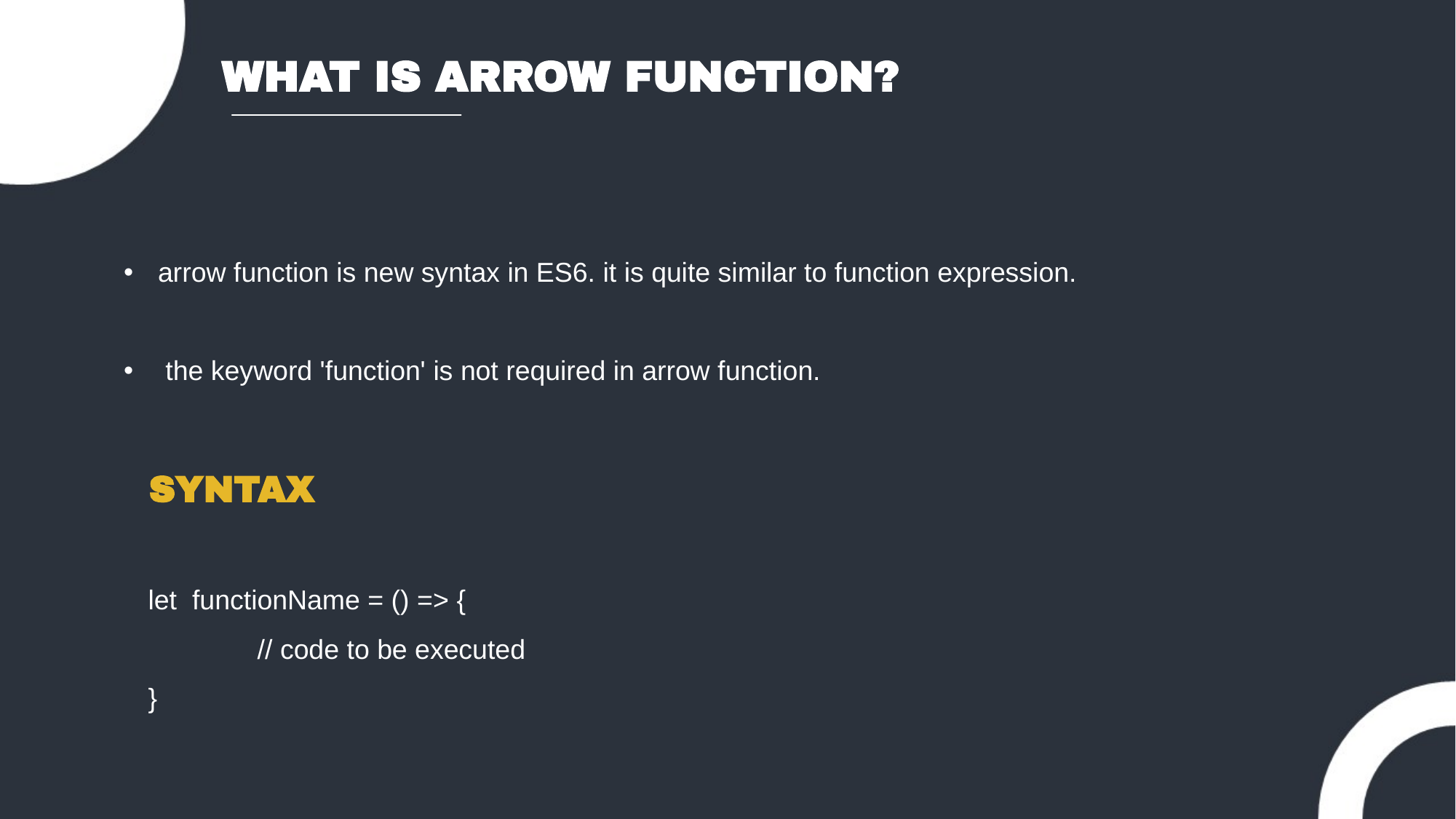

WHAT IS ARROW FUNCTION?
arrow function is new syntax in ES6. it is quite similar to function expression.

 the keyword 'function' is not required in arrow function.
SYNTAX
let  functionName = () => {
	// code to be executed
}